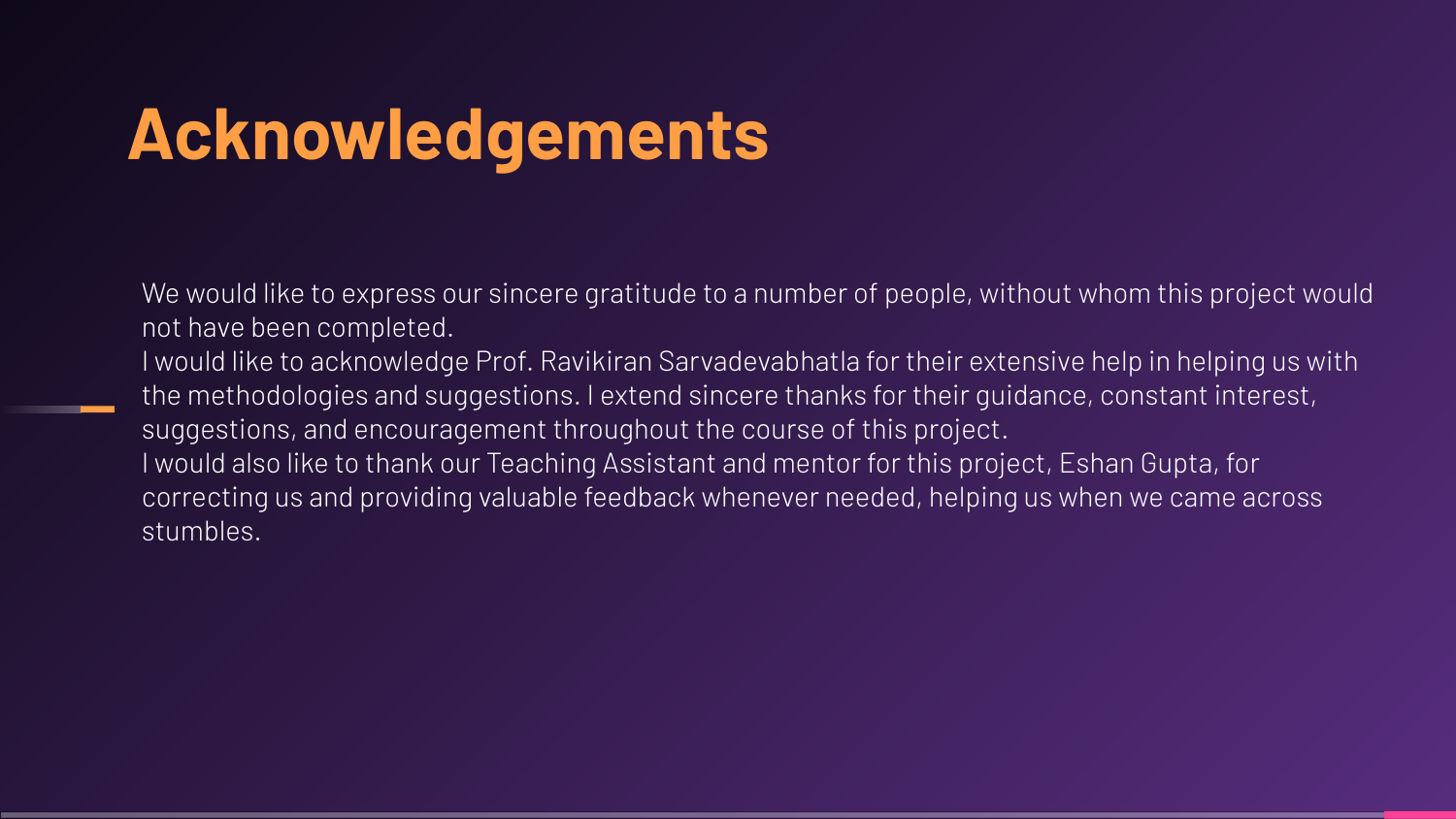

# Acknowledgements
We would like to express our sincere gratitude to a number of people, without whom this project would not have been completed.
I would like to acknowledge Prof. Ravikiran Sarvadevabhatla for their extensive help in helping us with the methodologies and suggestions. I extend sincere thanks for their guidance, constant interest, suggestions, and encouragement throughout the course of this project.
I would also like to thank our Teaching Assistant and mentor for this project, Eshan Gupta, for correcting us and providing valuable feedback whenever needed, helping us when we came across stumbles.